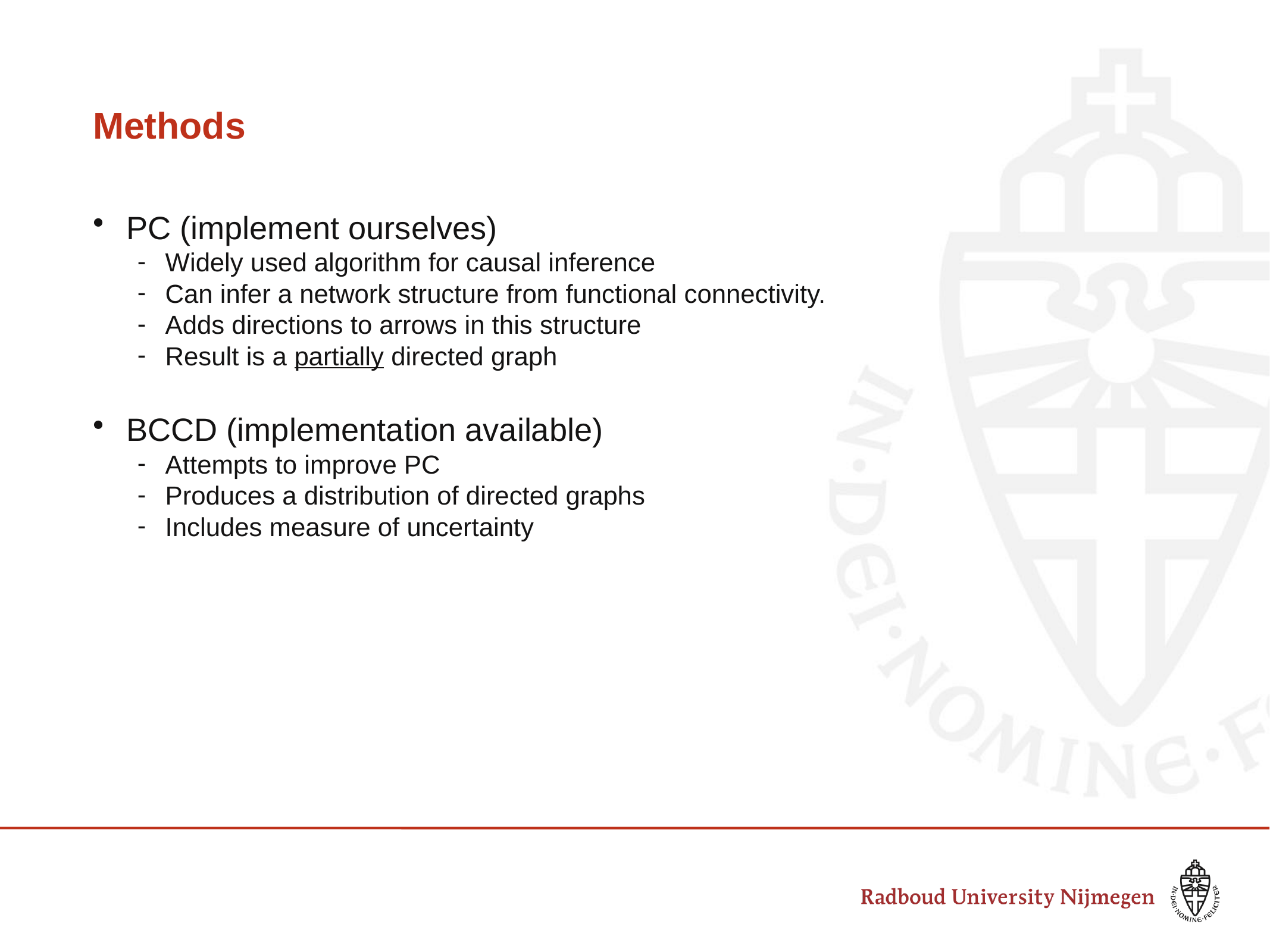

# Methods
PC (implement ourselves)
Widely used algorithm for causal inference
Can infer a network structure from functional connectivity.
Adds directions to arrows in this structure
Result is a partially directed graph

BCCD (implementation available)
Attempts to improve PC
Produces a distribution of directed graphs
Includes measure of uncertainty